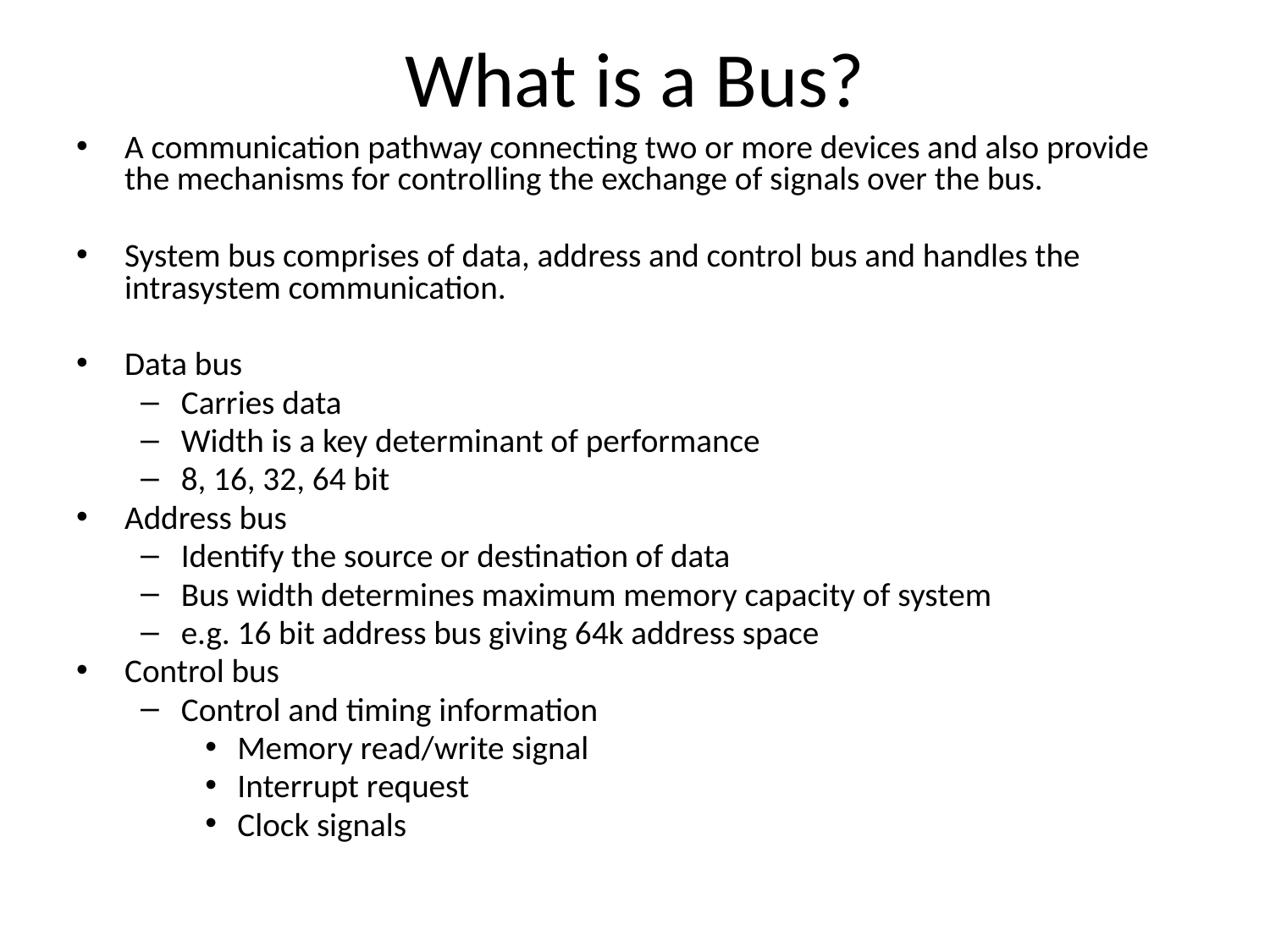

# What is a Bus?
A communication pathway connecting two or more devices and also provide the mechanisms for controlling the exchange of signals over the bus.

System bus comprises of data, address and control bus and handles the intrasystem communication.

Data bus
Carries data
Width is a key determinant of performance
8, 16, 32, 64 bit
Address bus
Identify the source or destination of data
Bus width determines maximum memory capacity of system
e.g. 16 bit address bus giving 64k address space
Control bus
Control and timing information
Memory read/write signal
Interrupt request
Clock signals